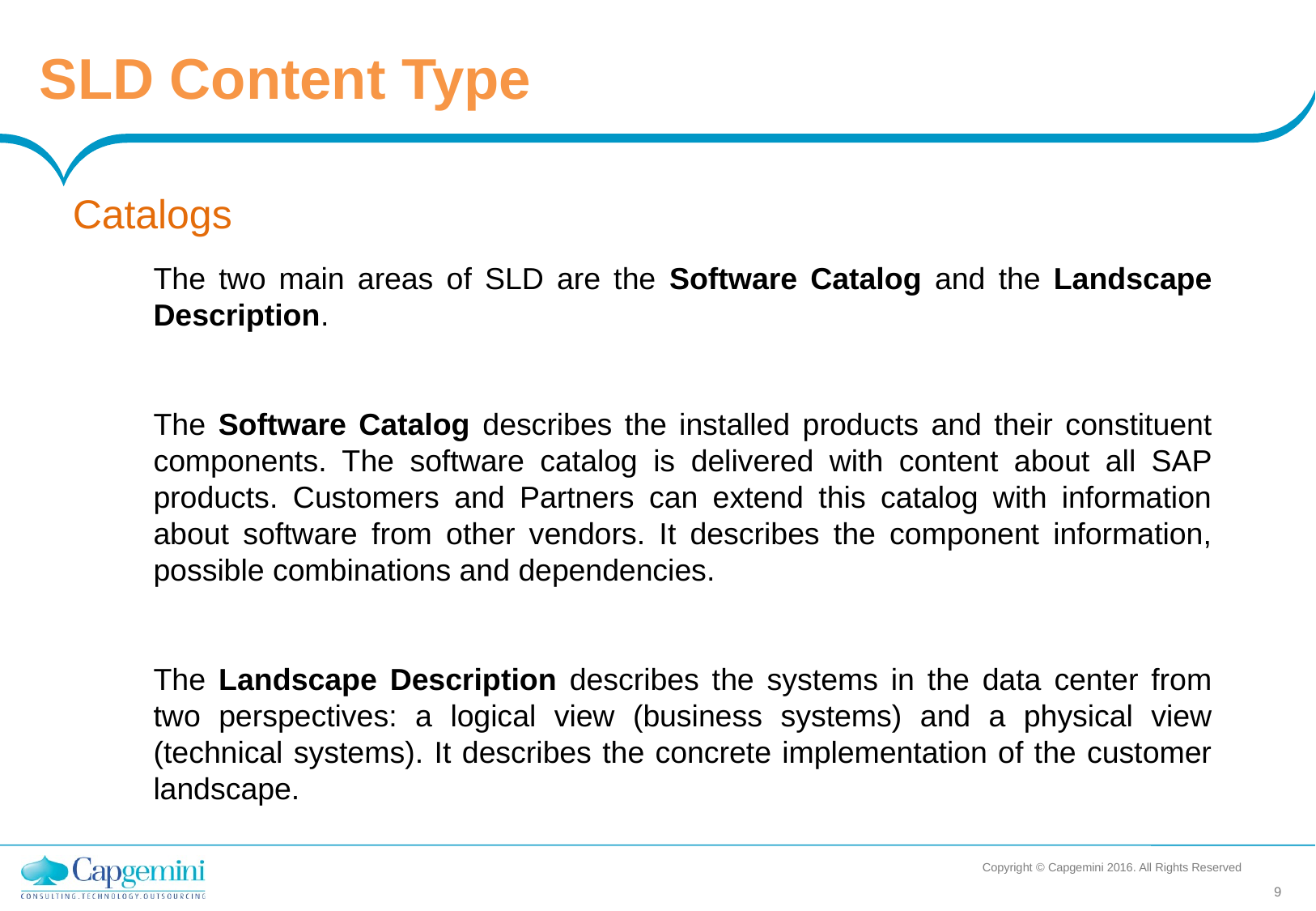

SLD Content Type

Catalogs
The two main areas of SLD are the Software Catalog and the Landscape Description.

The Software Catalog describes the installed products and their constituent components. The software catalog is delivered with content about all SAP products. Customers and Partners can extend this catalog with information about software from other vendors. It describes the component information, possible combinations and dependencies.

The Landscape Description describes the systems in the data center from two perspectives: a logical view (business systems) and a physical view (technical systems). It describes the concrete implementation of the customer landscape.

Copyright © Capgemini 2016. All Rights Reserved
9